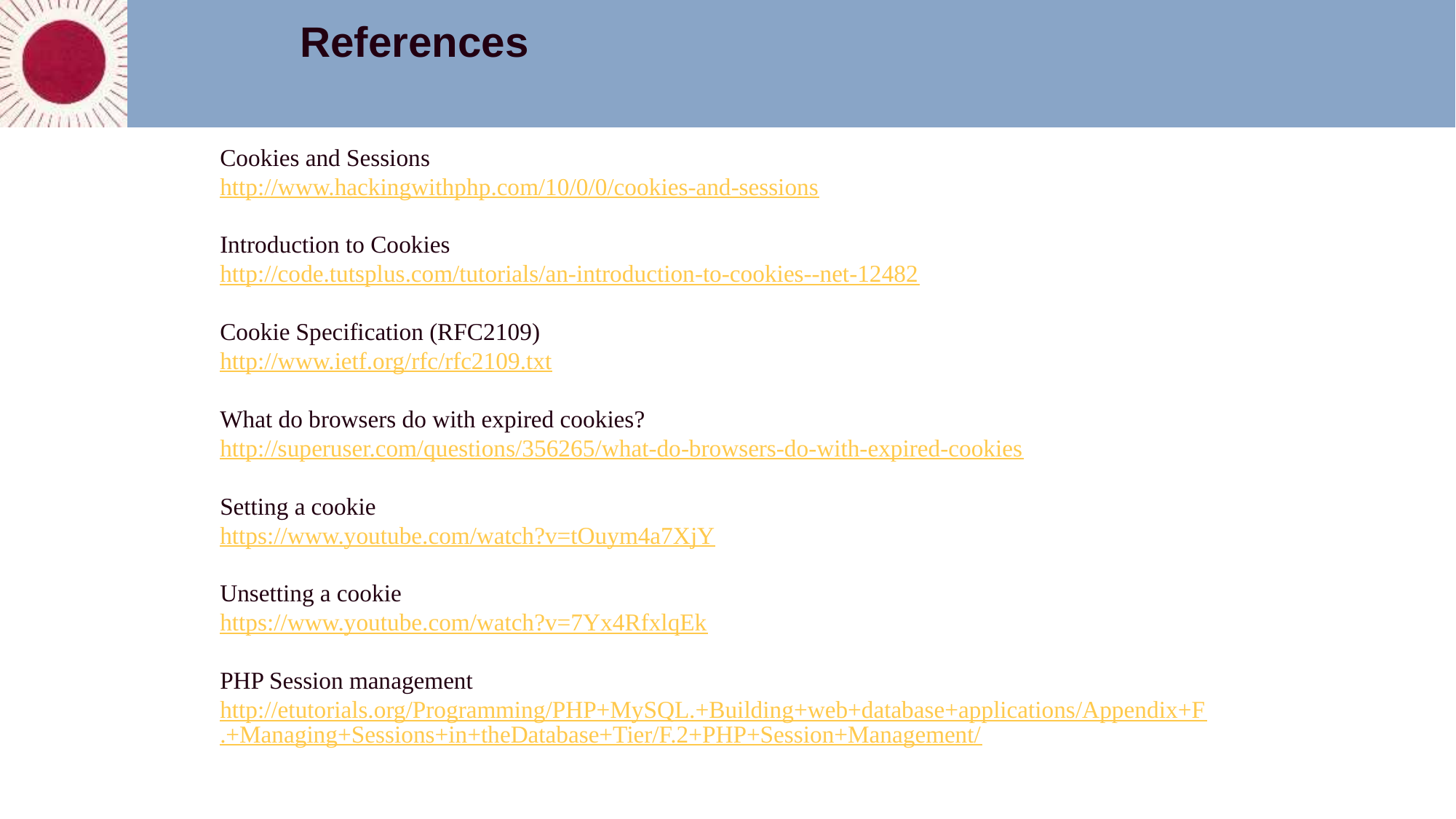

References
Cookies and Sessions
http://www.hackingwithphp.com/10/0/0/cookies-and-sessions

Introduction to Cookies
http://code.tutsplus.com/tutorials/an-introduction-to-cookies--net-12482

Cookie Specification (RFC2109)
http://www.ietf.org/rfc/rfc2109.txt

What do browsers do with expired cookies?
http://superuser.com/questions/356265/what-do-browsers-do-with-expired-cookies

Setting a cookie
https://www.youtube.com/watch?v=tOuym4a7XjY

Unsetting a cookie
https://www.youtube.com/watch?v=7Yx4RfxlqEk

PHP Session management
http://etutorials.org/Programming/PHP+MySQL.+Building+web+database+applications/Appendix+F.+Managing+Sessions+in+theDatabase+Tier/F.2+PHP+Session+Management/